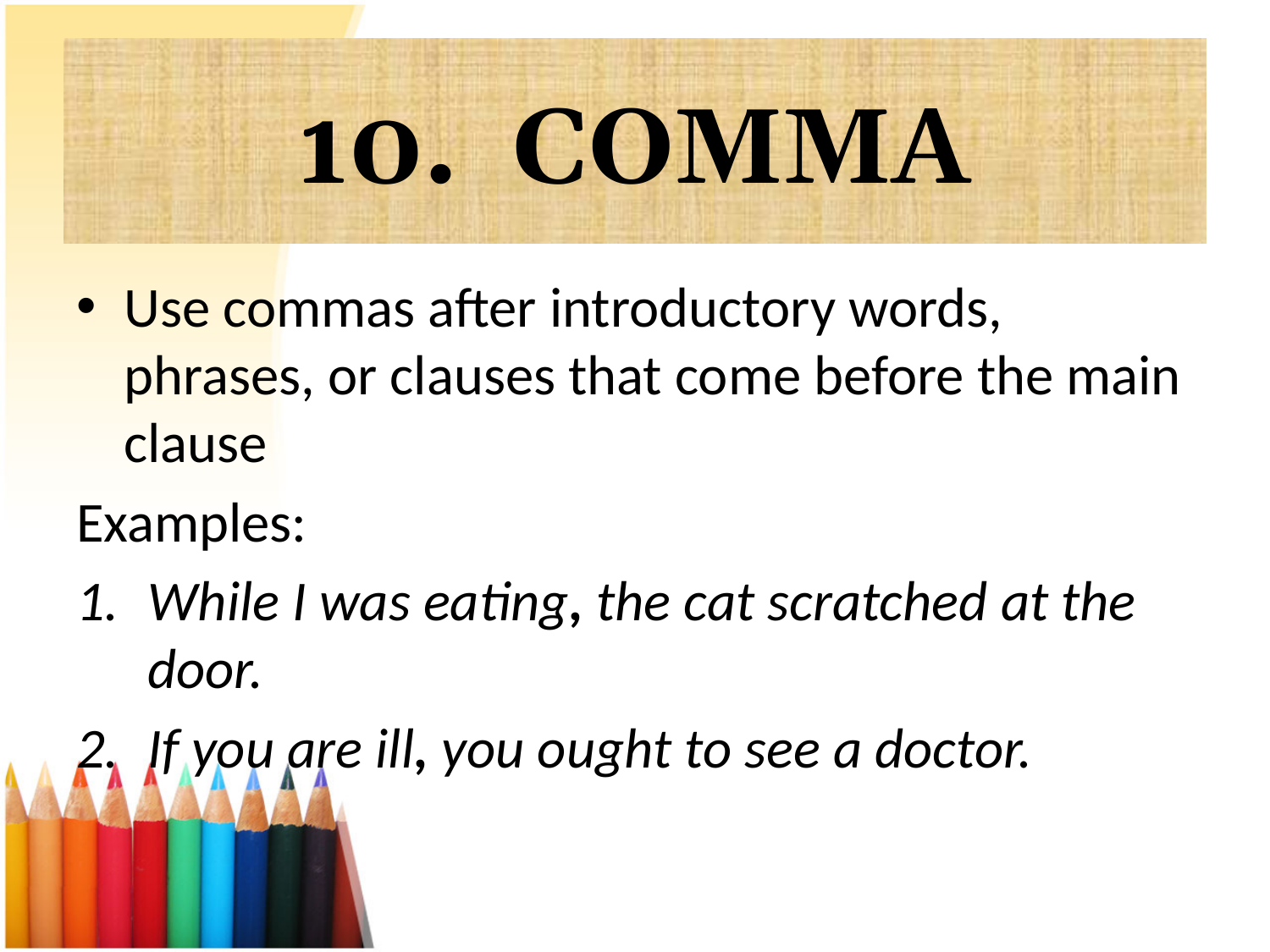

# 10.  COMMA
Use commas after introductory words, phrases, or clauses that come before the main clause
Examples:
While I was eating, the cat scratched at the door.
If you are ill, you ought to see a doctor.